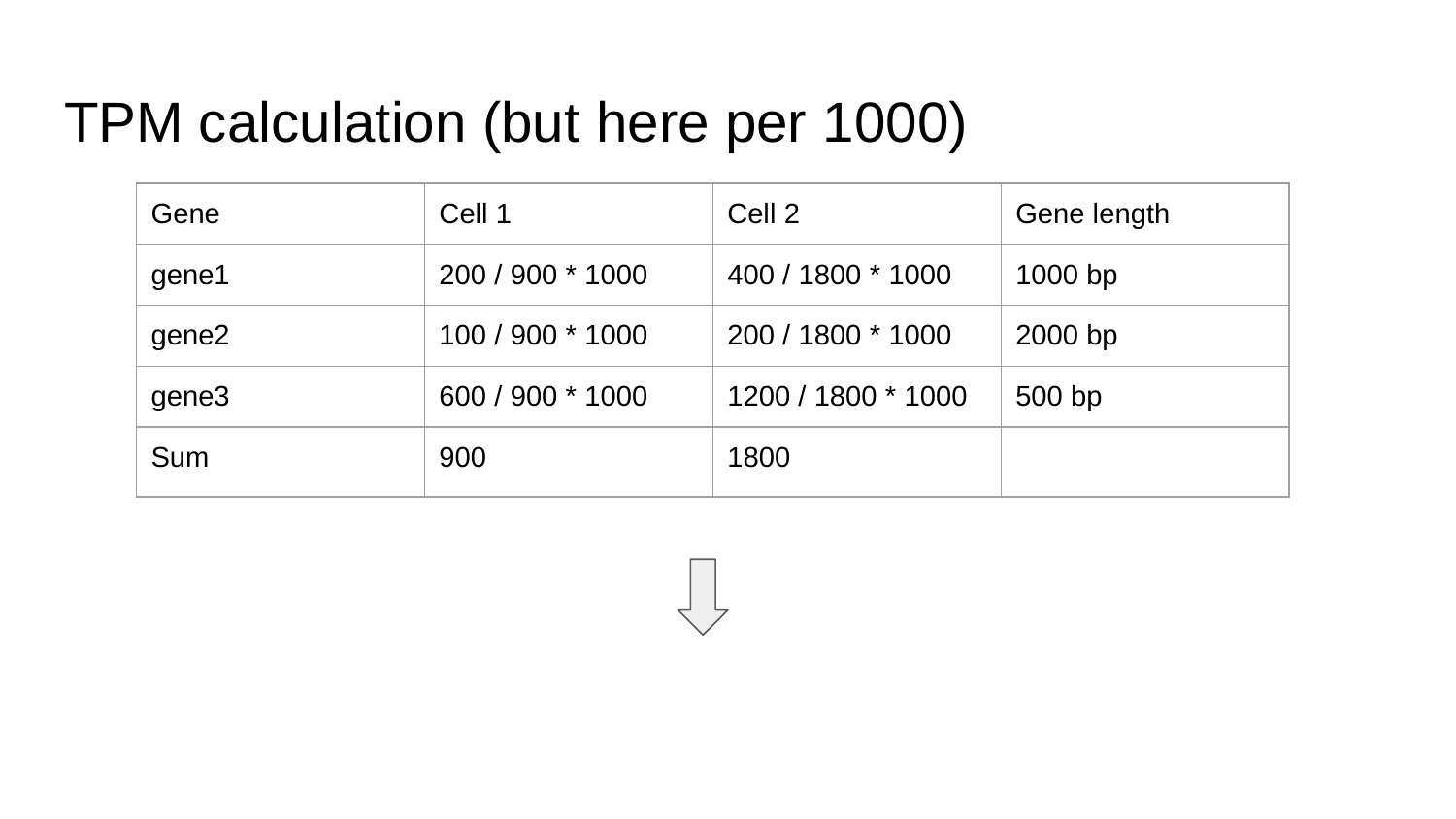

# TPM calculation (but here per 1000)

| Gene | Cell 1 | Cell 2 | Gene length |
| --- | --- | --- | --- |
| gene1 | 200 / 900 \* 1000 | 400 / 1800 \* 1000 | 1000 bp |
| gene2 | 100 / 900 \* 1000 | 200 / 1800 \* 1000 | 2000 bp |
| gene3 | 600 / 900 \* 1000 | 1200 / 1800 \* 1000 | 500 bp |
| Sum | 900 | 1800 |  |